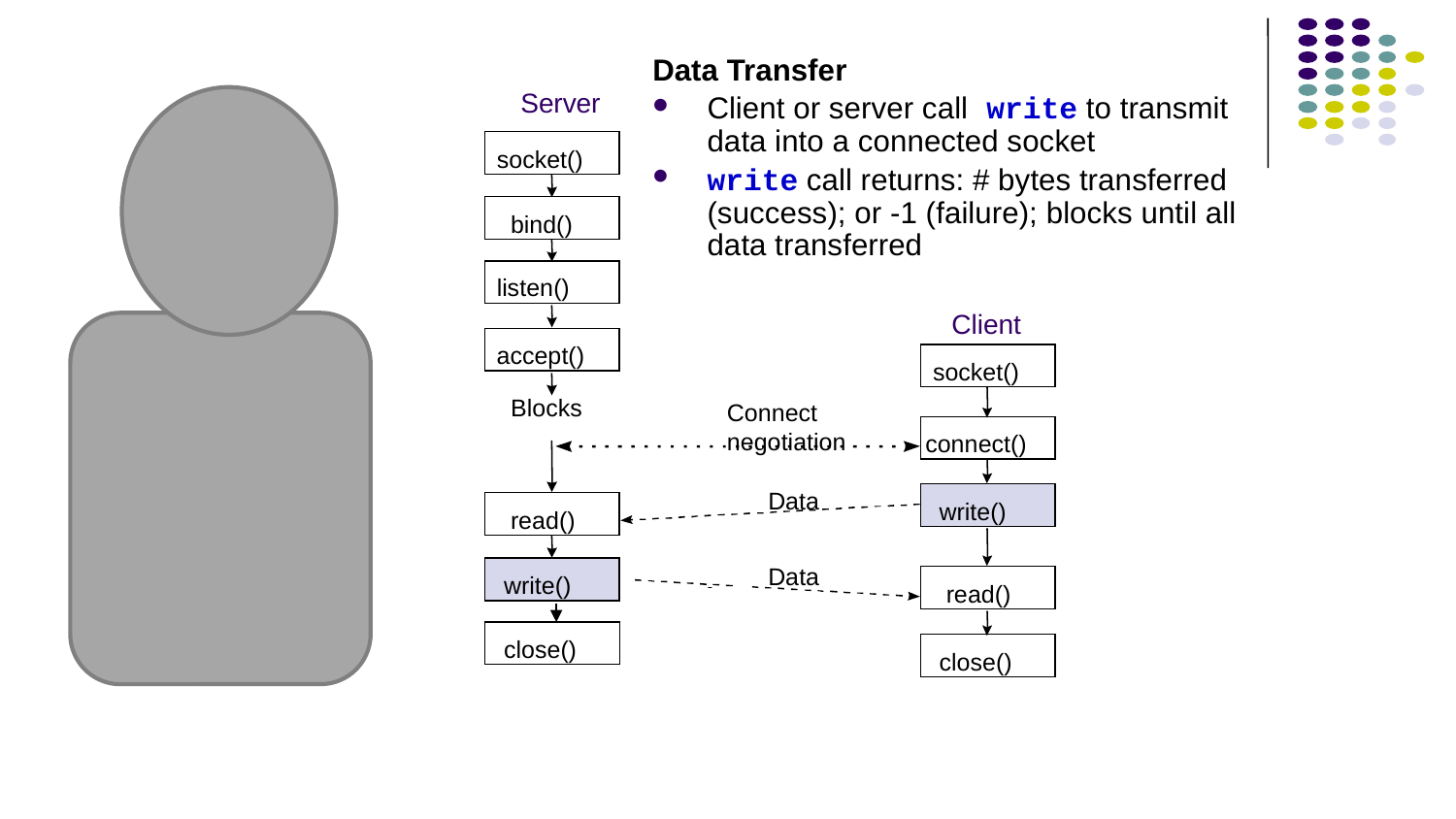

Data Transfer
Client or server call write to transmit data into a connected socket
write call returns: # bytes transferred (success); or -1 (failure); blocks until all data transferred
Server

socket()

bind()

listen()

Client

accept()

socket()

Blocks

Connect negotiation

connect()

Data

write()

read()

Data

write()
read()

close()

close()